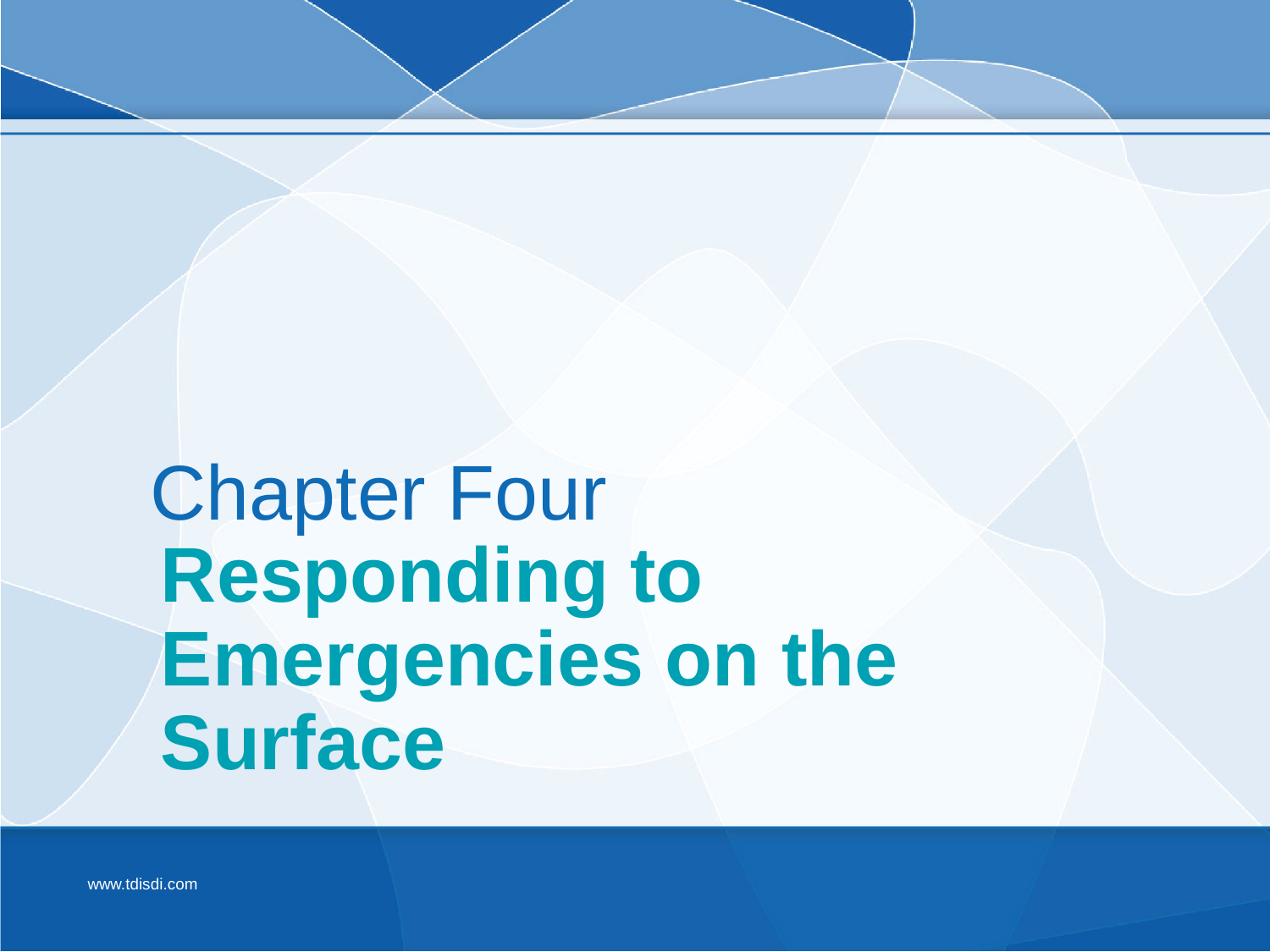

# Chapter Four
Responding to Emergencies on the Surface